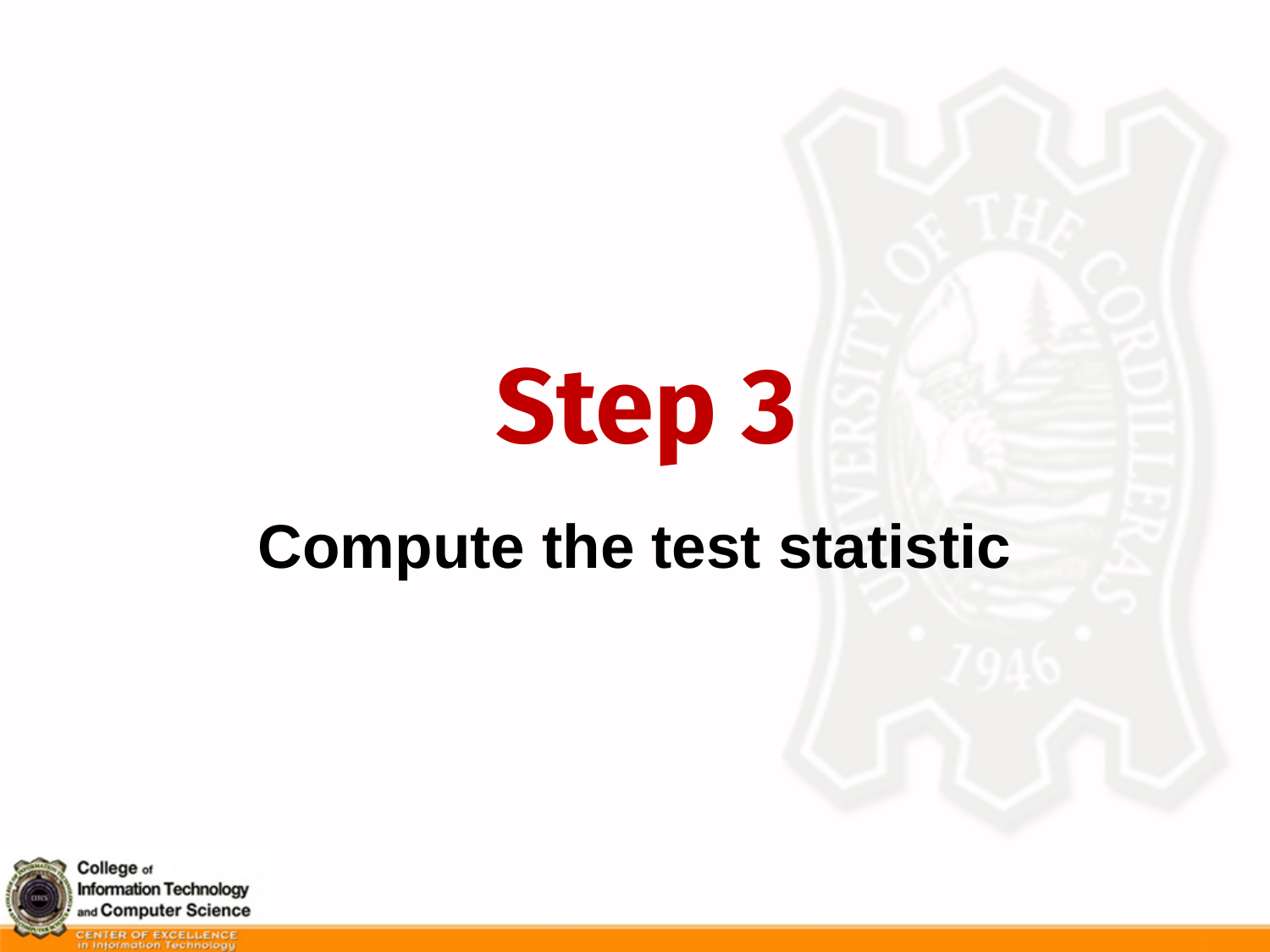

# Step 3
Compute the test statistic